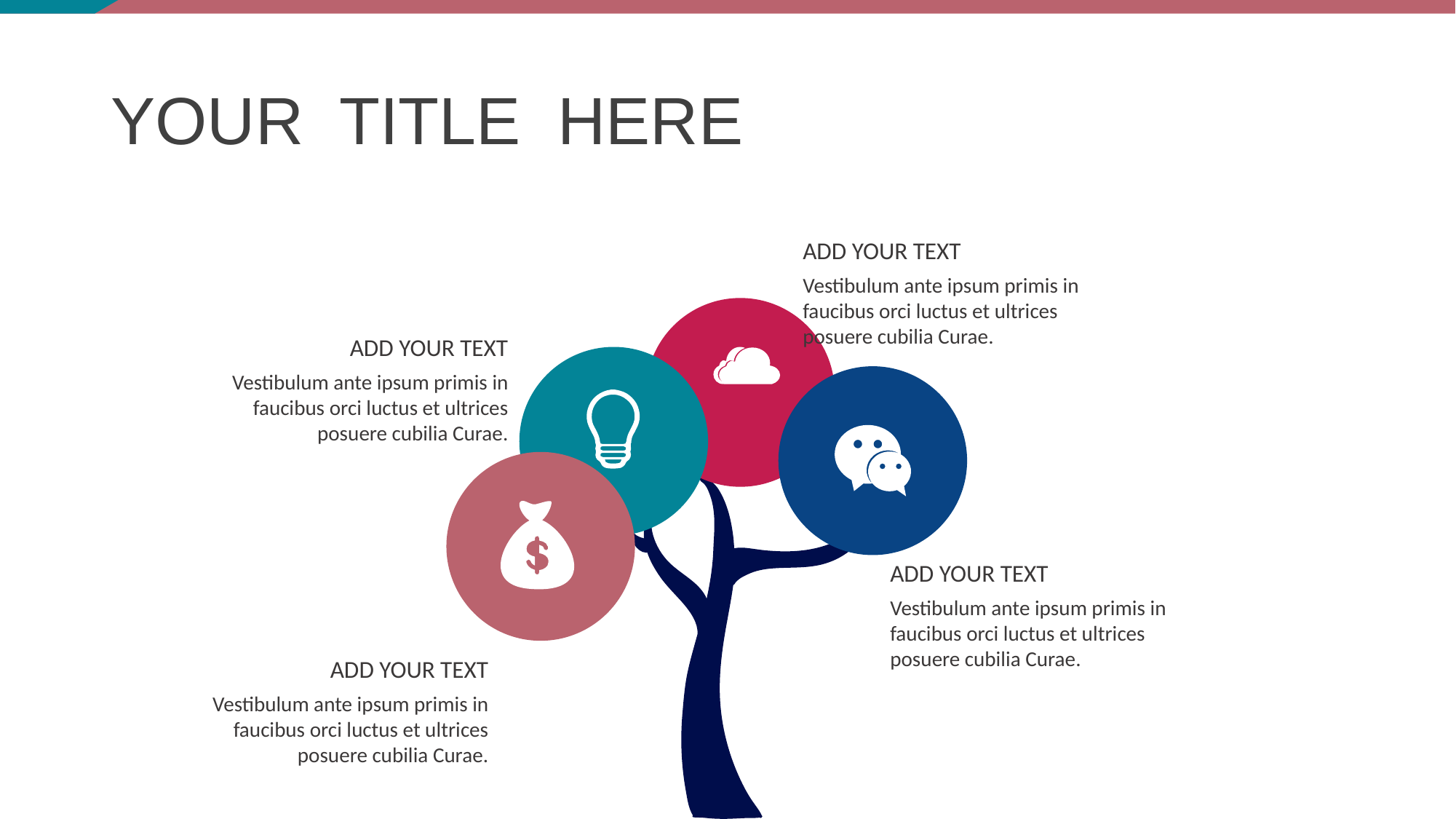

# Your  Title  Here
ADD YOUR TEXT
Vestibulum ante ipsum primis in faucibus orci luctus et ultrices posuere cubilia Curae.

ADD YOUR TEXT

Vestibulum ante ipsum primis in faucibus orci luctus et ultrices posuere cubilia Curae.

ADD YOUR TEXT
Vestibulum ante ipsum primis in faucibus orci luctus et ultrices posuere cubilia Curae.
ADD YOUR TEXT
Vestibulum ante ipsum primis in faucibus orci luctus et ultrices posuere cubilia Curae.